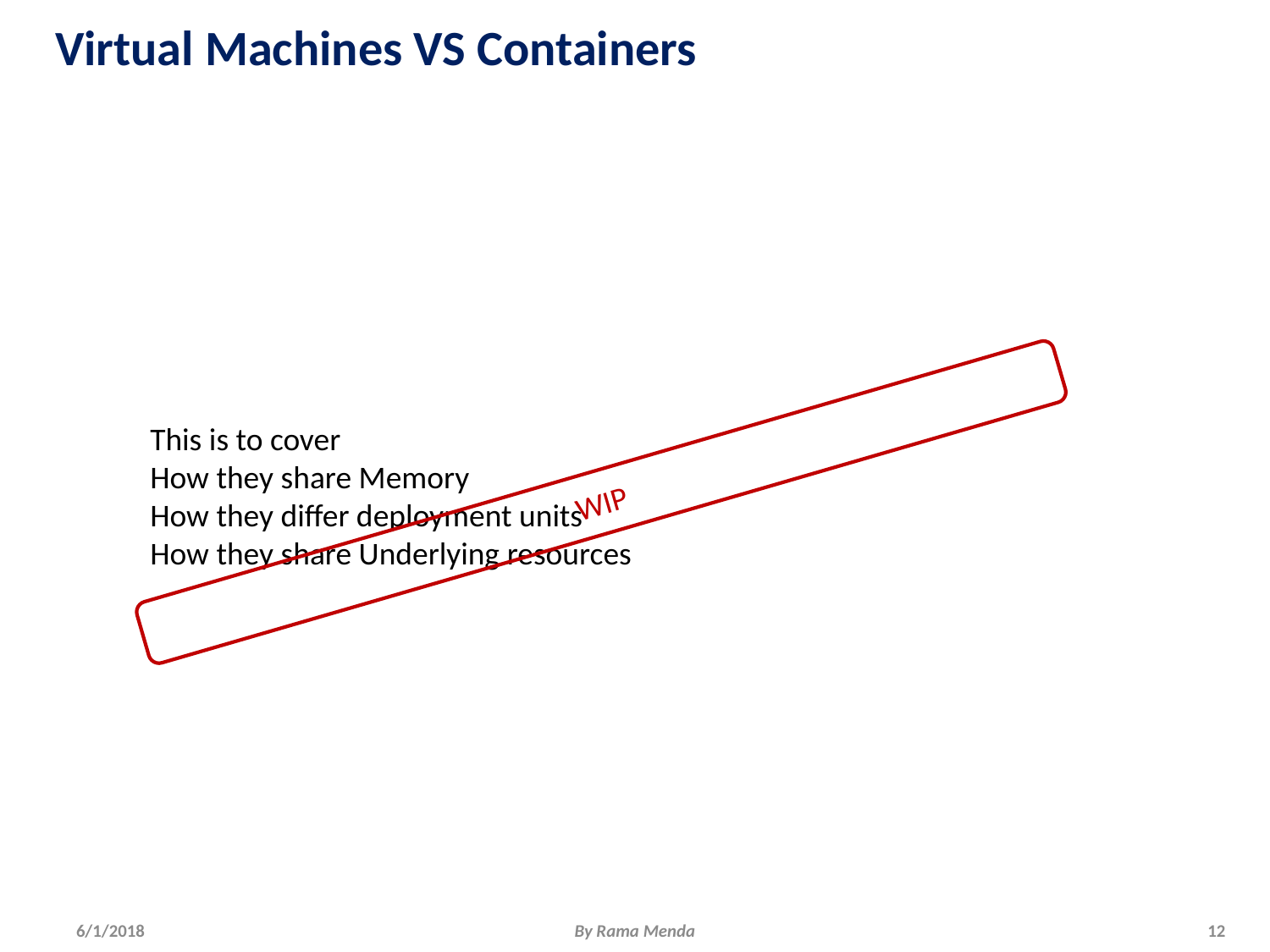

# Virtual Machines VS Containers
This is to cover
How they share Memory
How they differ deployment units
How they share Underlying resources

WIP
6/1/2018
By Rama Menda
12